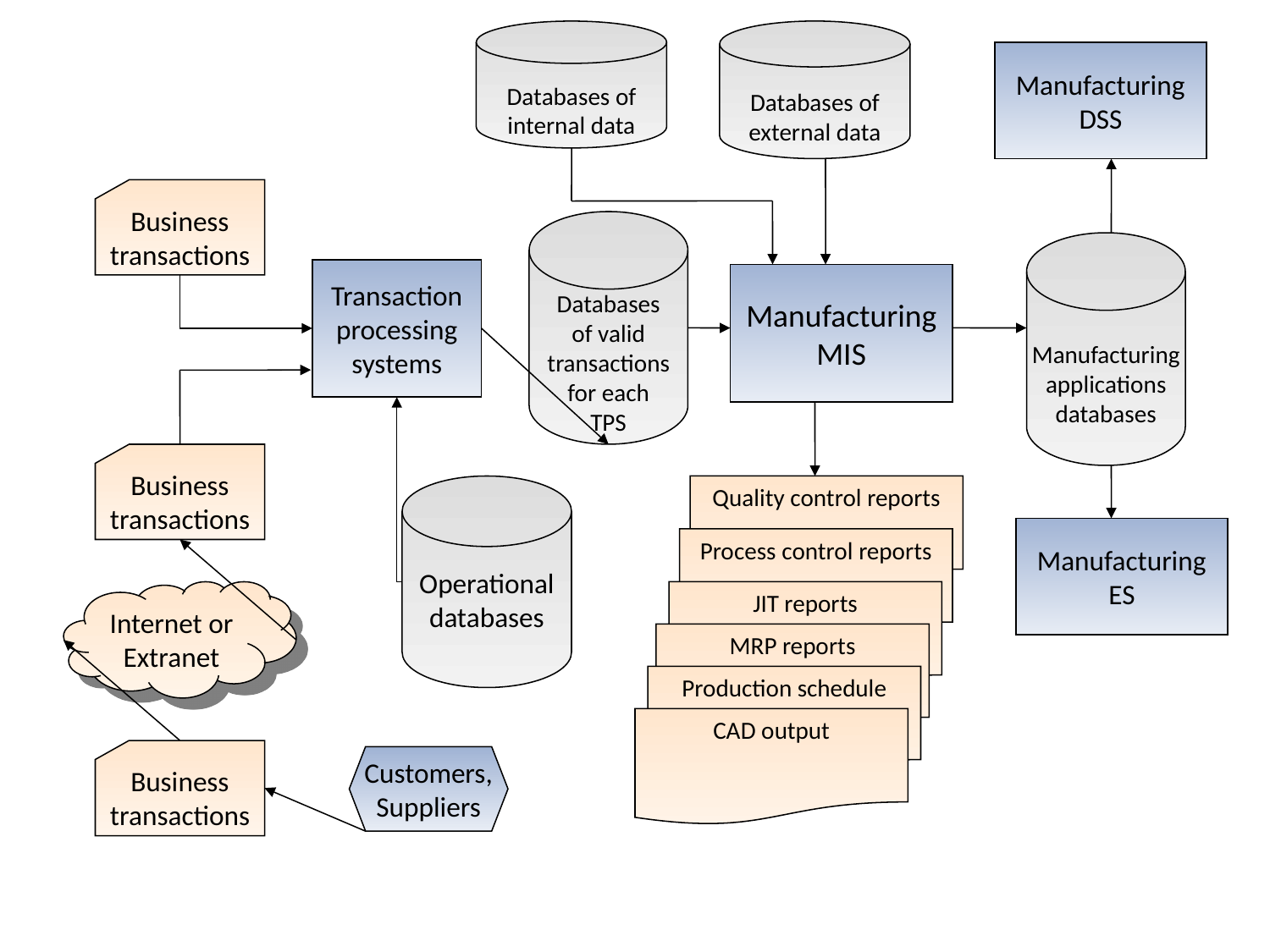

Databases of
internal data
Databases of
external data
Manufacturing
DSS

Business
transactions

Databases
of valid
transactions
for each
TPS
Manufacturing
applications
databases
Transaction
processing
systems
Manufacturing
MIS

Business
transactions

Operational
databases
Quality control reports
Manufacturing
ES
Process control reports
Internet or
Extranet
JIT reports
MRP reports
Production schedule
CAD output
Business
transactions
Customers,
Suppliers